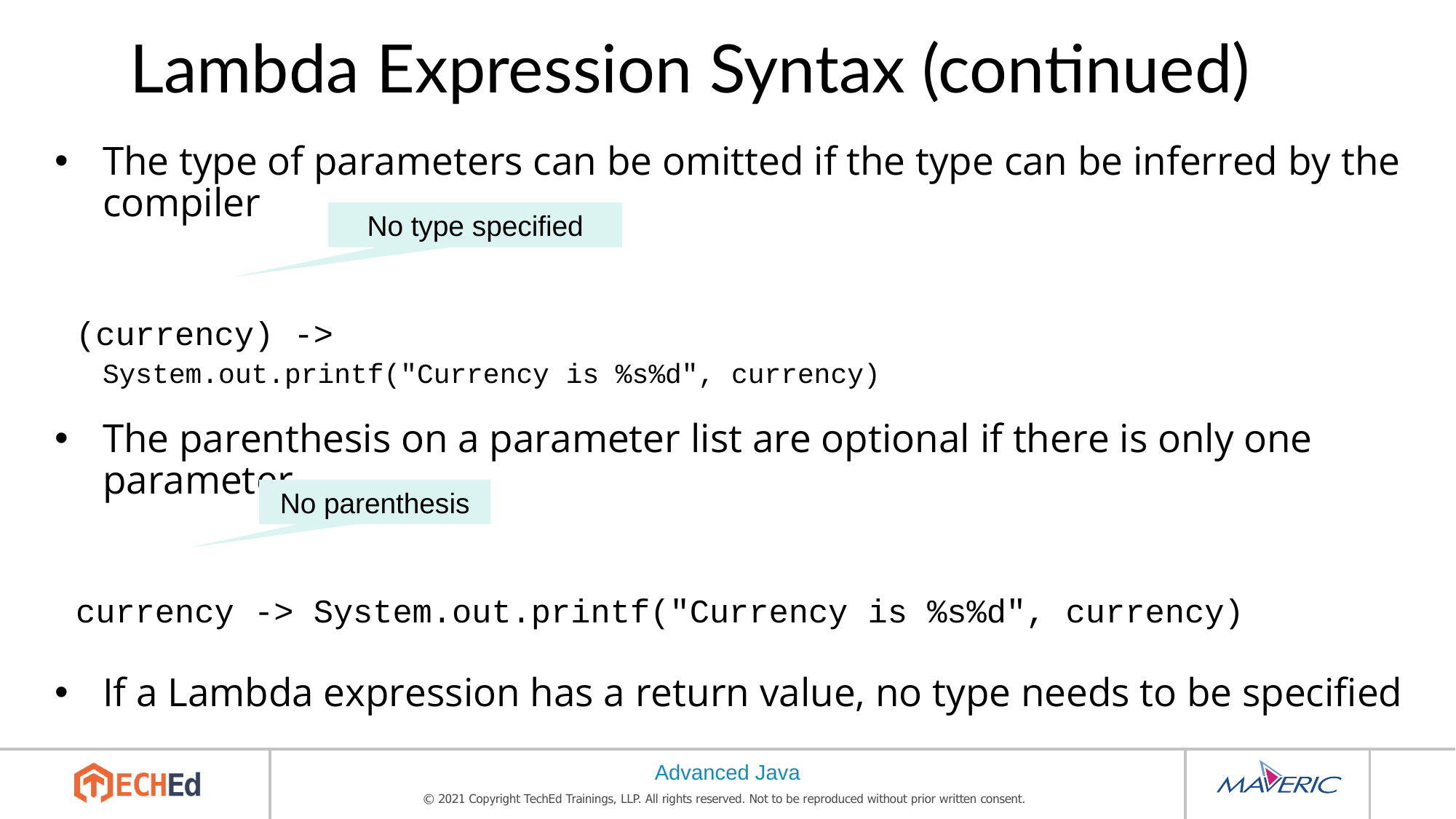

# Lambda Expression Syntax (continued)
The type of parameters can be omitted if the type can be inferred by the compiler

(currency) ->
	System.out.printf("Currency is %s%d", currency)

The parenthesis on a parameter list are optional if there is only one parameter

currency -> System.out.printf("Currency is %s%d", currency)

If a Lambda expression has a return value, no type needs to be specified
No type specified
No parenthesis